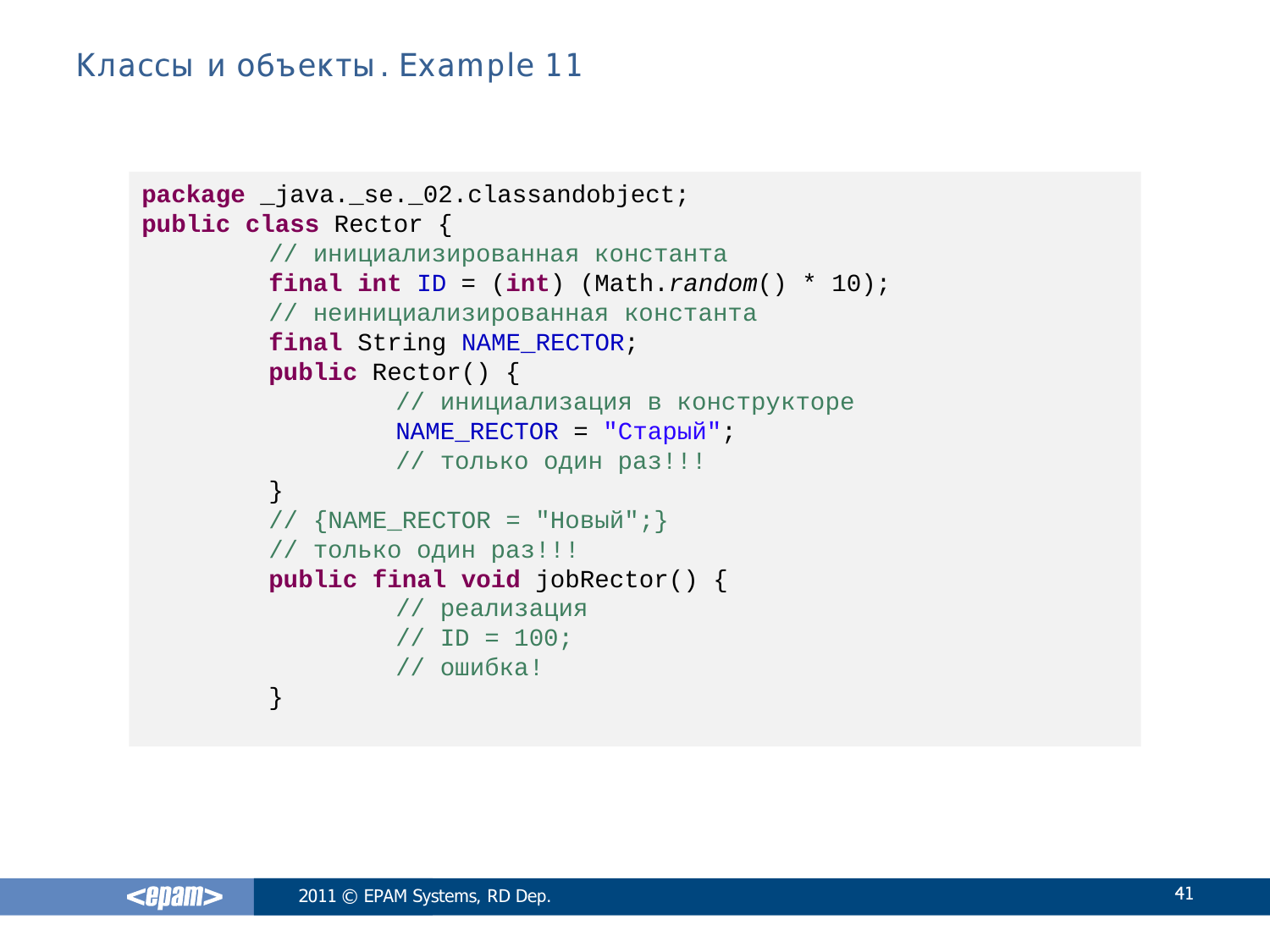

# Классы и объекты. Example 11
package _java._se._02.classandobject;
public class Rector {
	// инициализированная константа
	final int ID = (int) (Math.random() * 10);
	// неинициализированная константа
	final String NAME_RECTOR;
	public Rector() {
		// инициализация в конструкторе
		NAME_RECTOR = "Старый";
		// только один раз!!!
	}
	// {NAME_RECTOR = "Новый";}
	// только один раз!!!
	public final void jobRector() {
		// реализация
		// ID = 100;
		// ошибка!
	}

41
2011 © EPAM Systems, RD Dep.